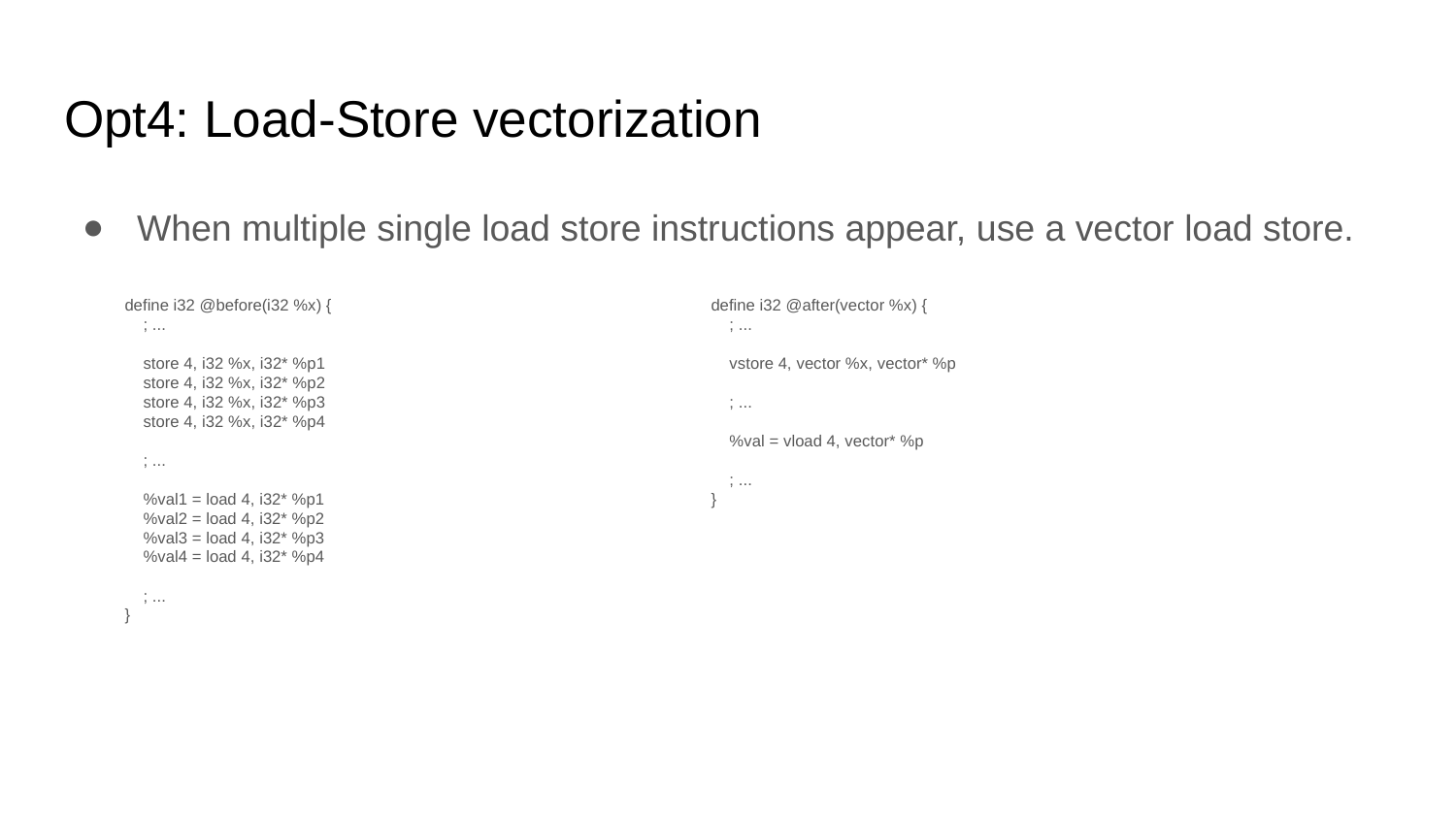

# Opt4: Load-Store vectorization
When multiple single load store instructions appear, use a vector load store.
define i32 @before(i32 %x) {
    ; ...

    store 4, i32 %x, i32* %p1
    store 4, i32 %x, i32* %p2
    store 4, i32 %x, i32* %p3
    store 4, i32 %x, i32* %p4

    ; ...

    %val1 = load 4, i32* %p1
    %val2 = load 4, i32* %p2
    %val3 = load 4, i32* %p3
    %val4 = load 4, i32* %p4

    ; ...
}

define i32 @after(vector %x) {
    ; ...

    vstore 4, vector %x, vector* %p

    ; ...

    %val = vload 4, vector* %p

    ; ...
}